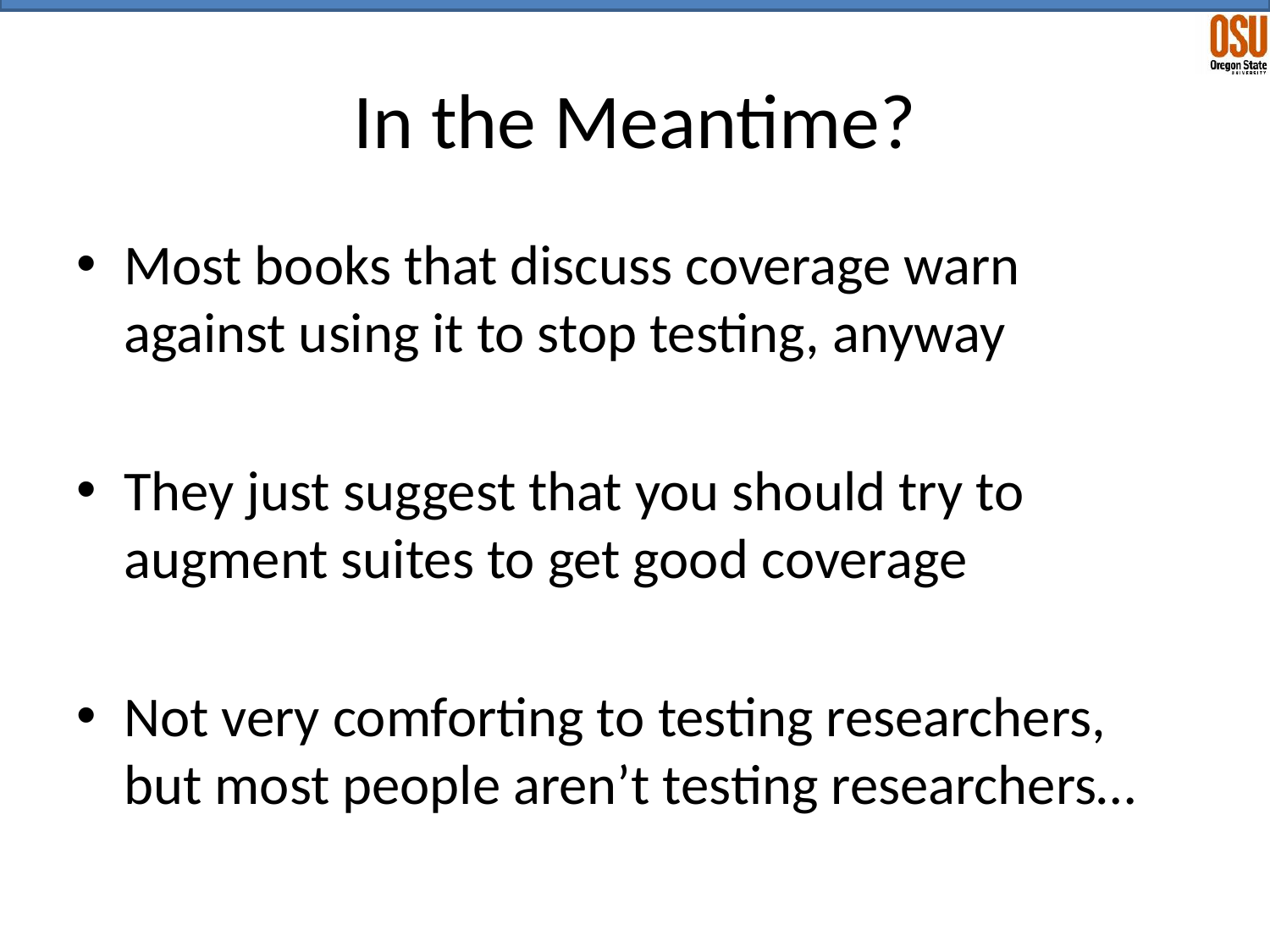

# In the Meantime?
Most books that discuss coverage warn against using it to stop testing, anyway

They just suggest that you should try to augment suites to get good coverage

Not very comforting to testing researchers, but most people aren’t testing researchers…